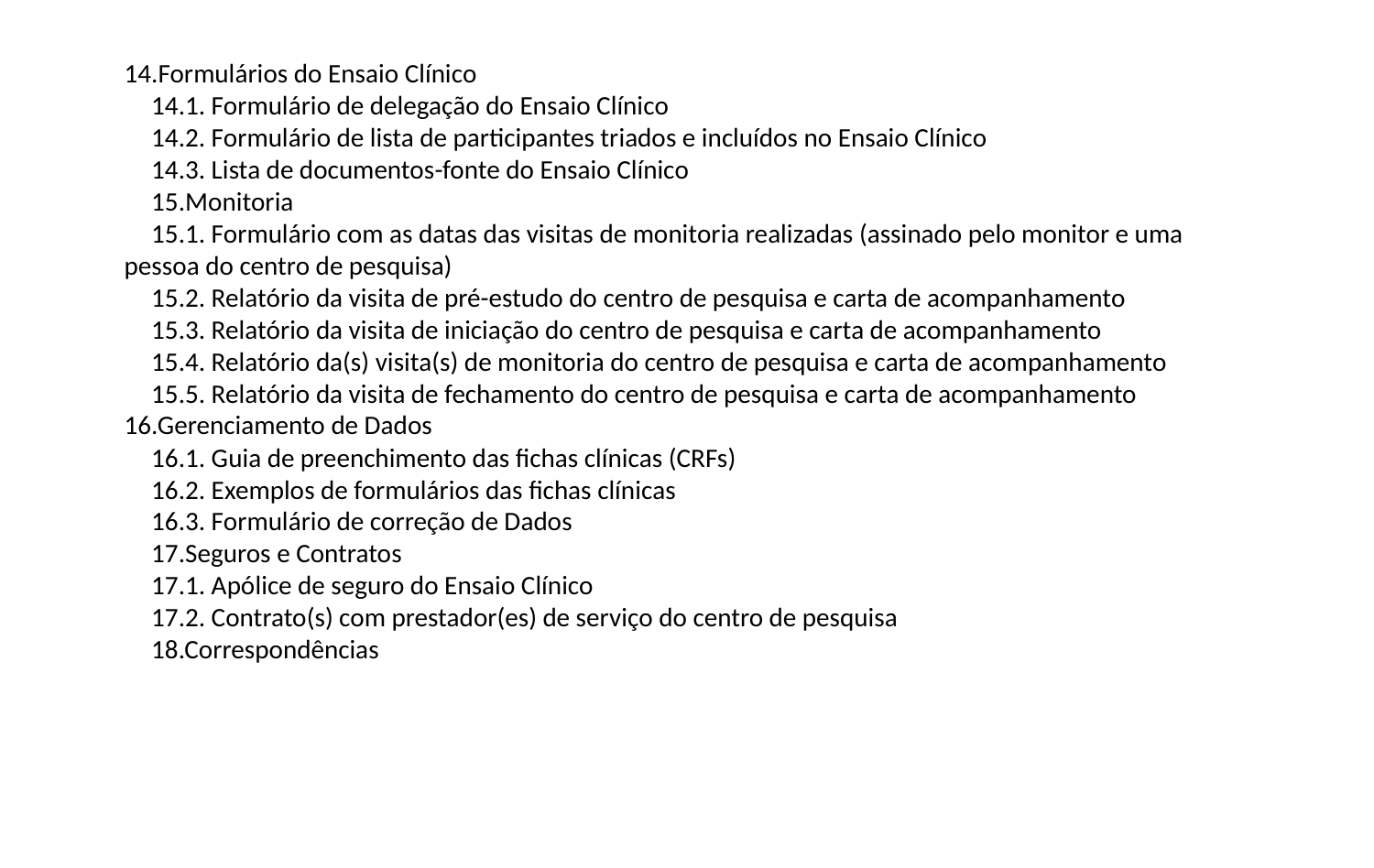

14.Formulários do Ensaio Clínico
14.1. Formulário de delegação do Ensaio Clínico
14.2. Formulário de lista de participantes triados e incluídos no Ensaio Clínico
14.3. Lista de documentos-fonte do Ensaio Clínico
15.Monitoria
15.1. Formulário com as datas das visitas de monitoria realizadas (assinado pelo monitor e uma pessoa do centro de pesquisa)
15.2. Relatório da visita de pré-estudo do centro de pesquisa e carta de acompanhamento
15.3. Relatório da visita de iniciação do centro de pesquisa e carta de acompanhamento
15.4. Relatório da(s) visita(s) de monitoria do centro de pesquisa e carta de acompanhamento
15.5. Relatório da visita de fechamento do centro de pesquisa e carta de acompanhamento 16.Gerenciamento de Dados
16.1. Guia de preenchimento das fichas clínicas (CRFs)
16.2. Exemplos de formulários das fichas clínicas
16.3. Formulário de correção de Dados
17.Seguros e Contratos
17.1. Apólice de seguro do Ensaio Clínico
17.2. Contrato(s) com prestador(es) de serviço do centro de pesquisa
18.Correspondências